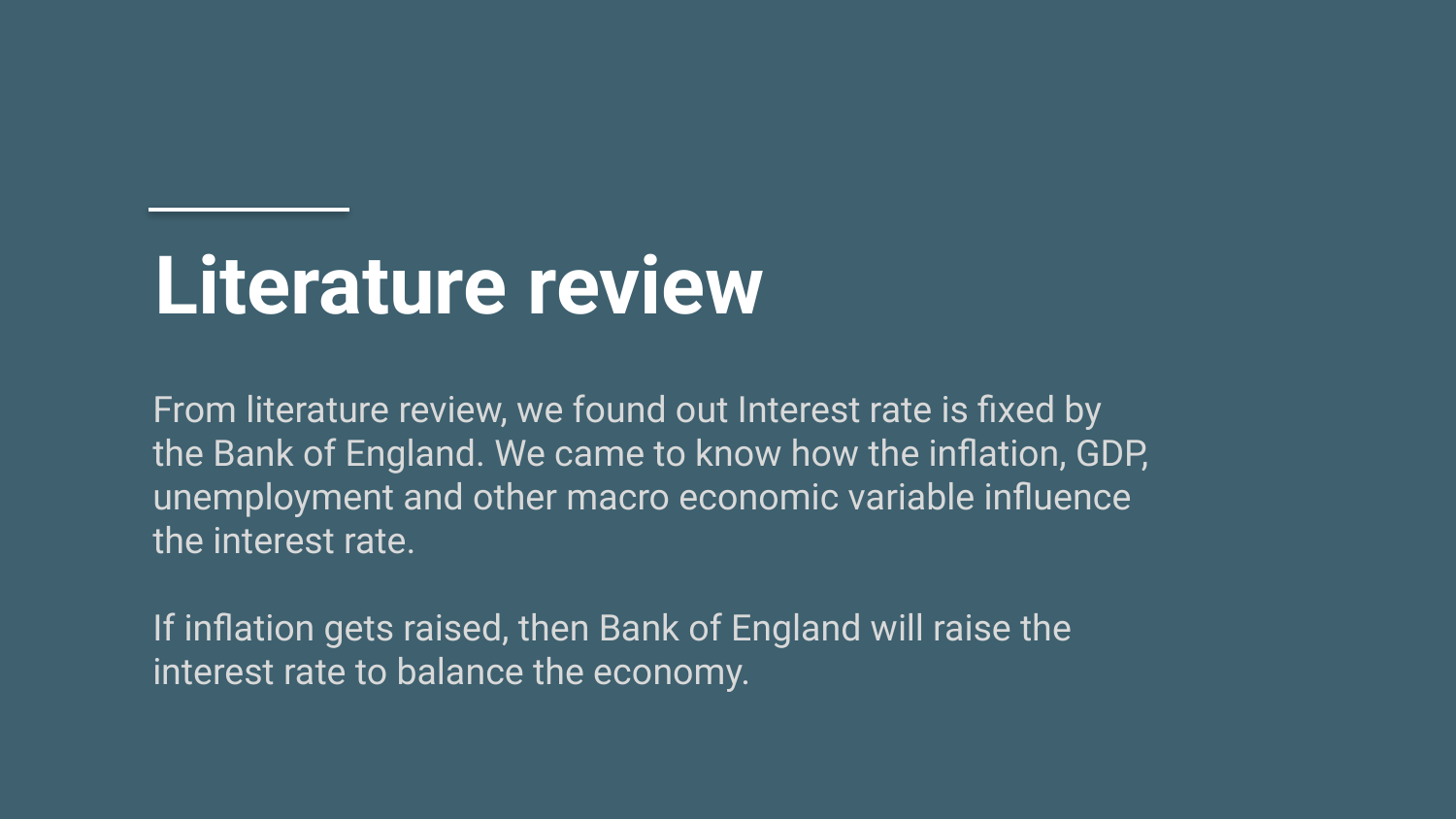

Literature review
# From literature review, we found out Interest rate is fixed by the Bank of England. We came to know how the inflation, GDP, unemployment and other macro economic variable influence the interest rate. If inflation gets raised, then Bank of England will raise the interest rate to balance the economy.